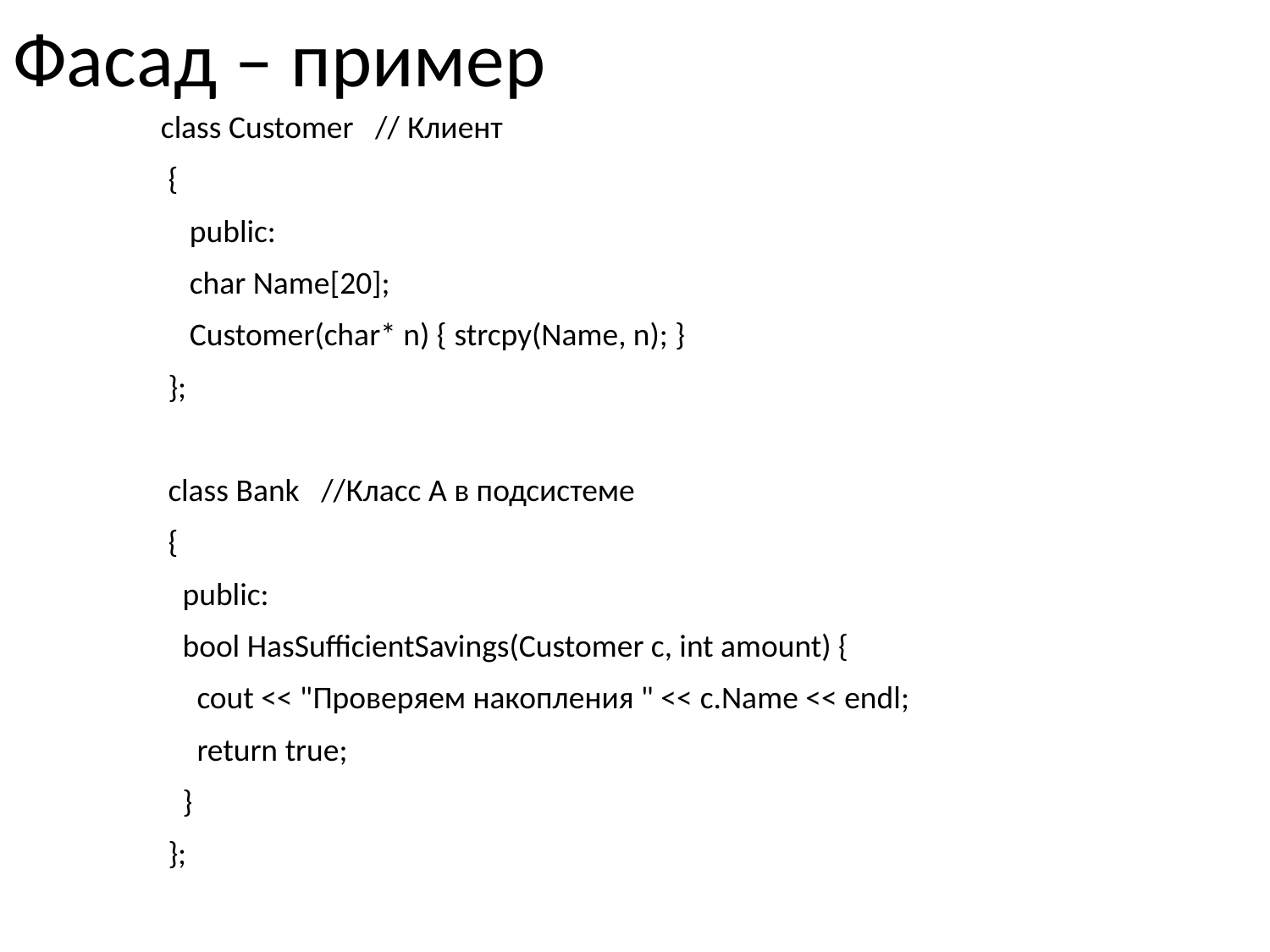

# Фасад – пример
 class Customer   // Клиент
  {
     public:
     char Name[20];
     Customer(char* n) { strcpy(Name, n); }
  };

  class Bank   //Класс A в подсистеме
  {
    public:
    bool HasSufficientSavings(Customer c, int amount) {
      cout << "Проверяем накопления " << c.Name << endl;
      return true;
    }
  };